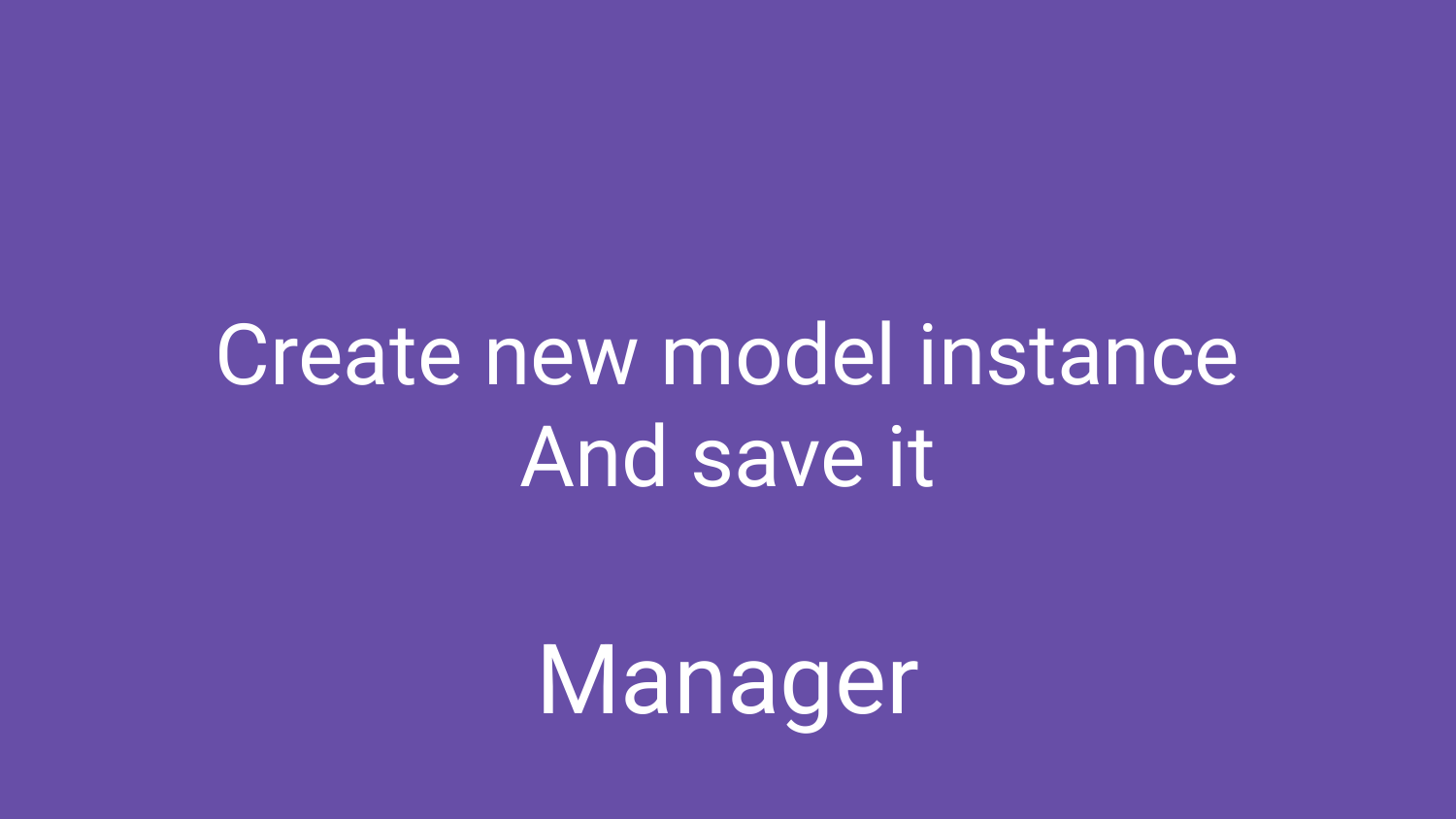

# Create new model instance
And save it
Manager